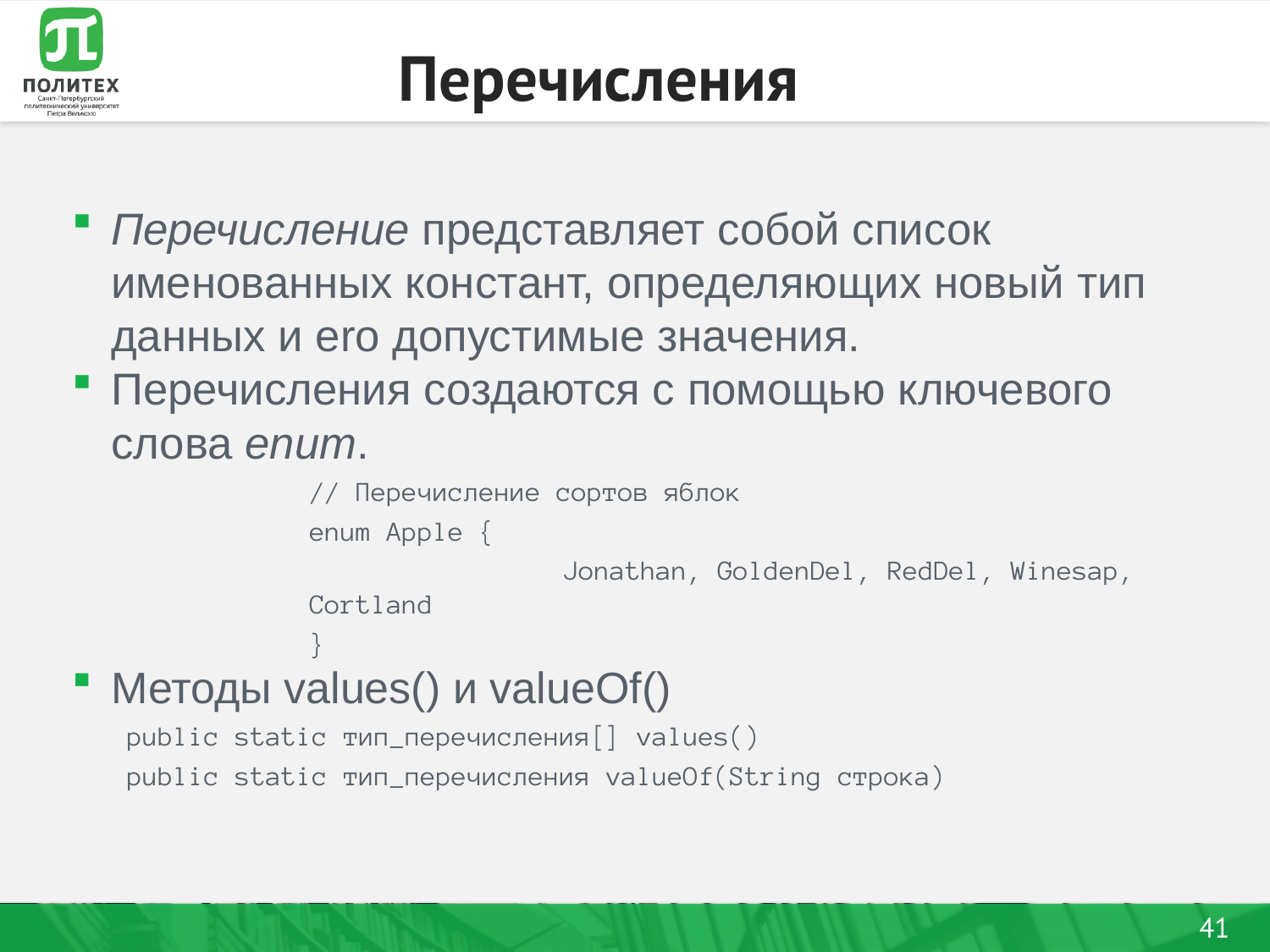

# Перечисления
Перечисление представляет собой список именованных констант, определяющих новый тип данных и ero допустимые значения.
Перечисления создаются с помощью ключевого слова enum.
// Перечисление сортов яблок
enum Apple {
		Jonathan, GoldenDel, RedDel, Winesap, Cortland
}
Методы values() и valueOf()
public static тип_перечисления[] values()
public static тип_перечисления valueOf(String строка)